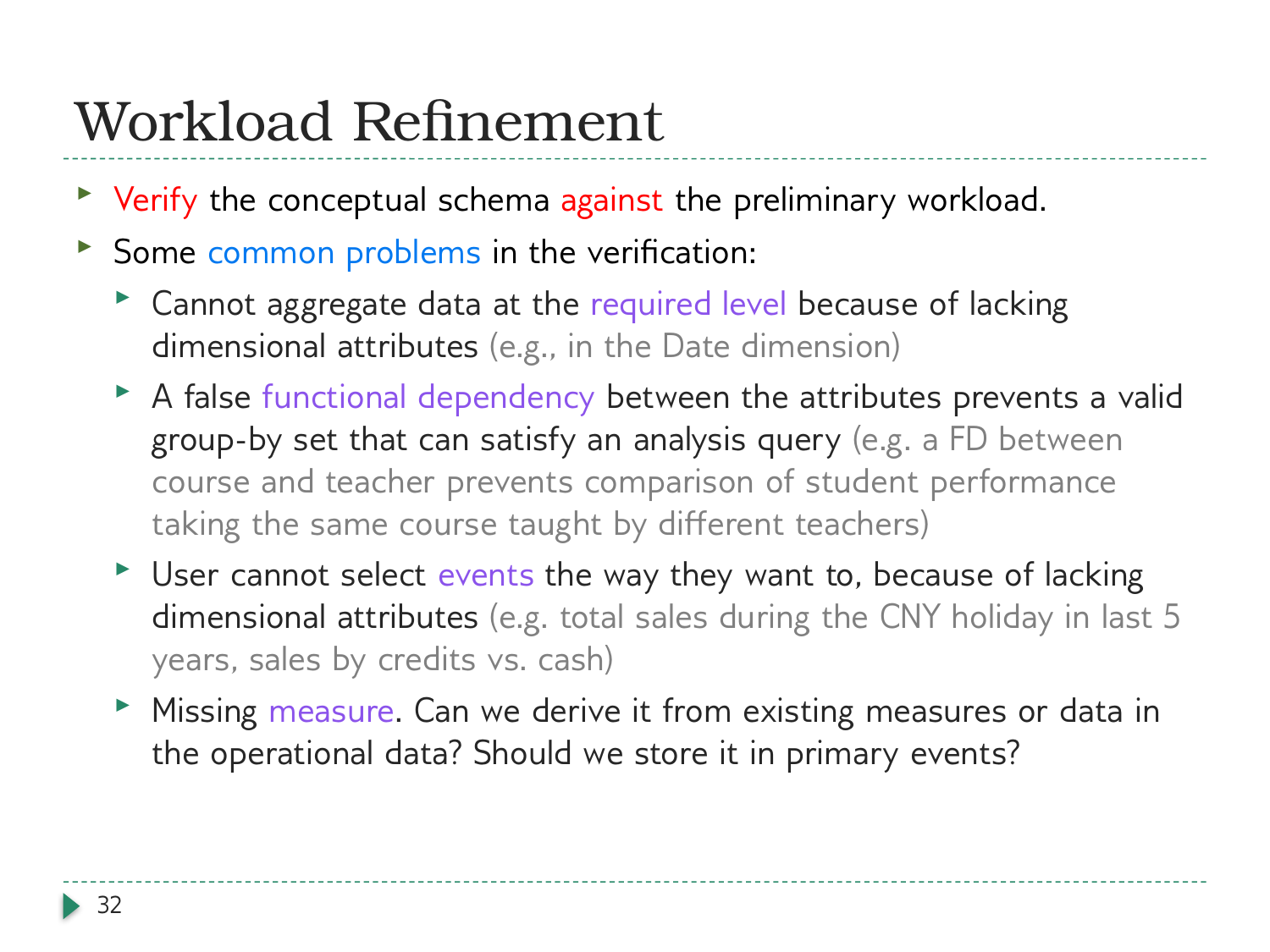

# Workload Refinement
Verify the conceptual schema against the preliminary workload.
Some common problems in the verification:
Cannot aggregate data at the required level because of lacking dimensional attributes (e.g., in the Date dimension)
A false functional dependency between the attributes prevents a valid group-by set that can satisfy an analysis query (e.g. a FD between course and teacher prevents comparison of student performance taking the same course taught by different teachers)
User cannot select events the way they want to, because of lacking dimensional attributes (e.g. total sales during the CNY holiday in last 5 years, sales by credits vs. cash)
Missing measure. Can we derive it from existing measures or data in the operational data? Should we store it in primary events?
32